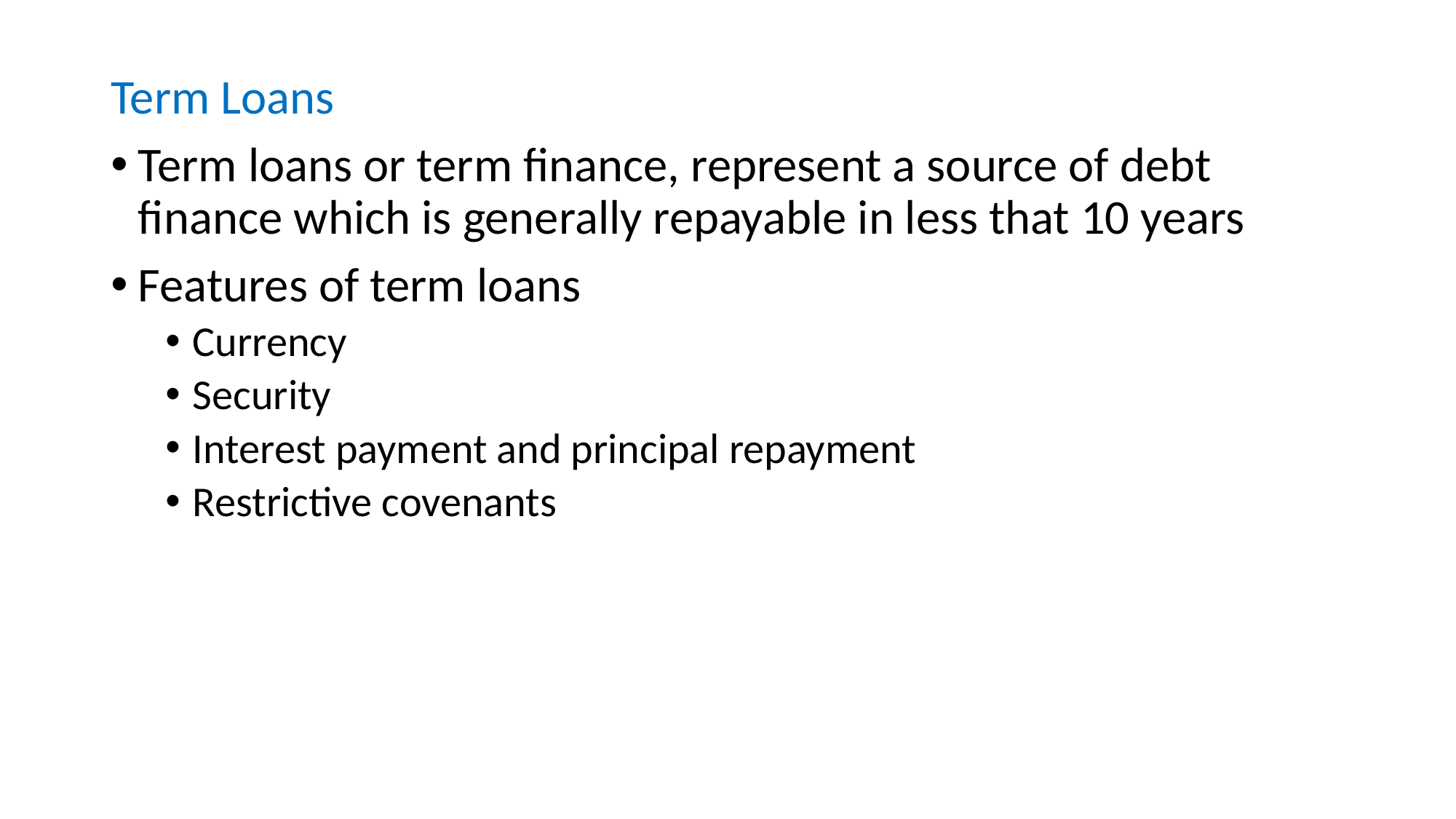

Term Loans
Term loans or term finance, represent a source of debt finance which is generally repayable in less that 10 years
Features of term loans
Currency
Security
Interest payment and principal repayment
Restrictive covenants